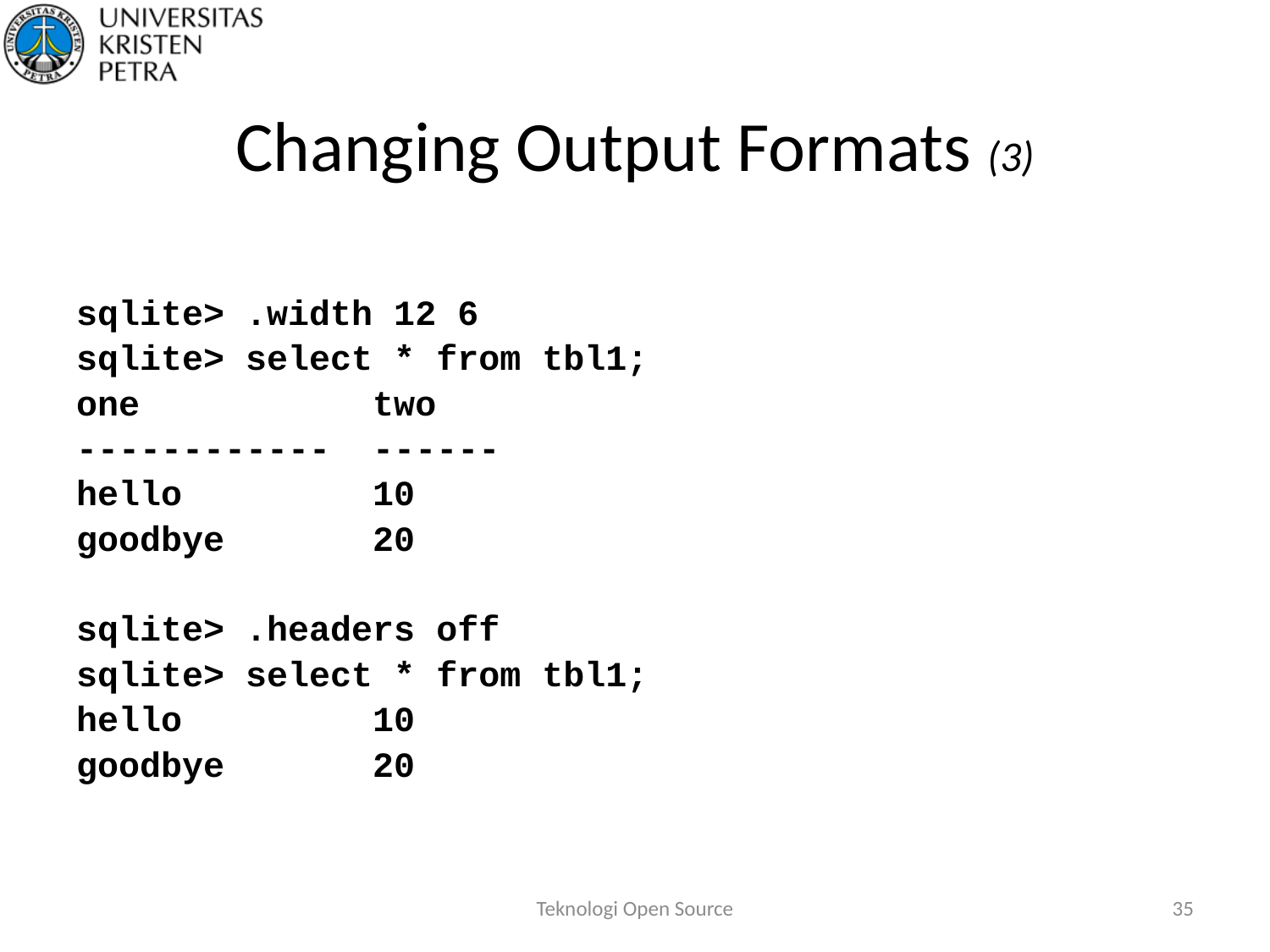

# Changing Output Formats (3)

sqlite> .width 12 6
sqlite> select * from tbl1;
one           two
------------  ------
hello         10
goodbye       20

sqlite> .headers off
sqlite> select * from tbl1;
hello         10
goodbye       20
Teknologi Open Source
35